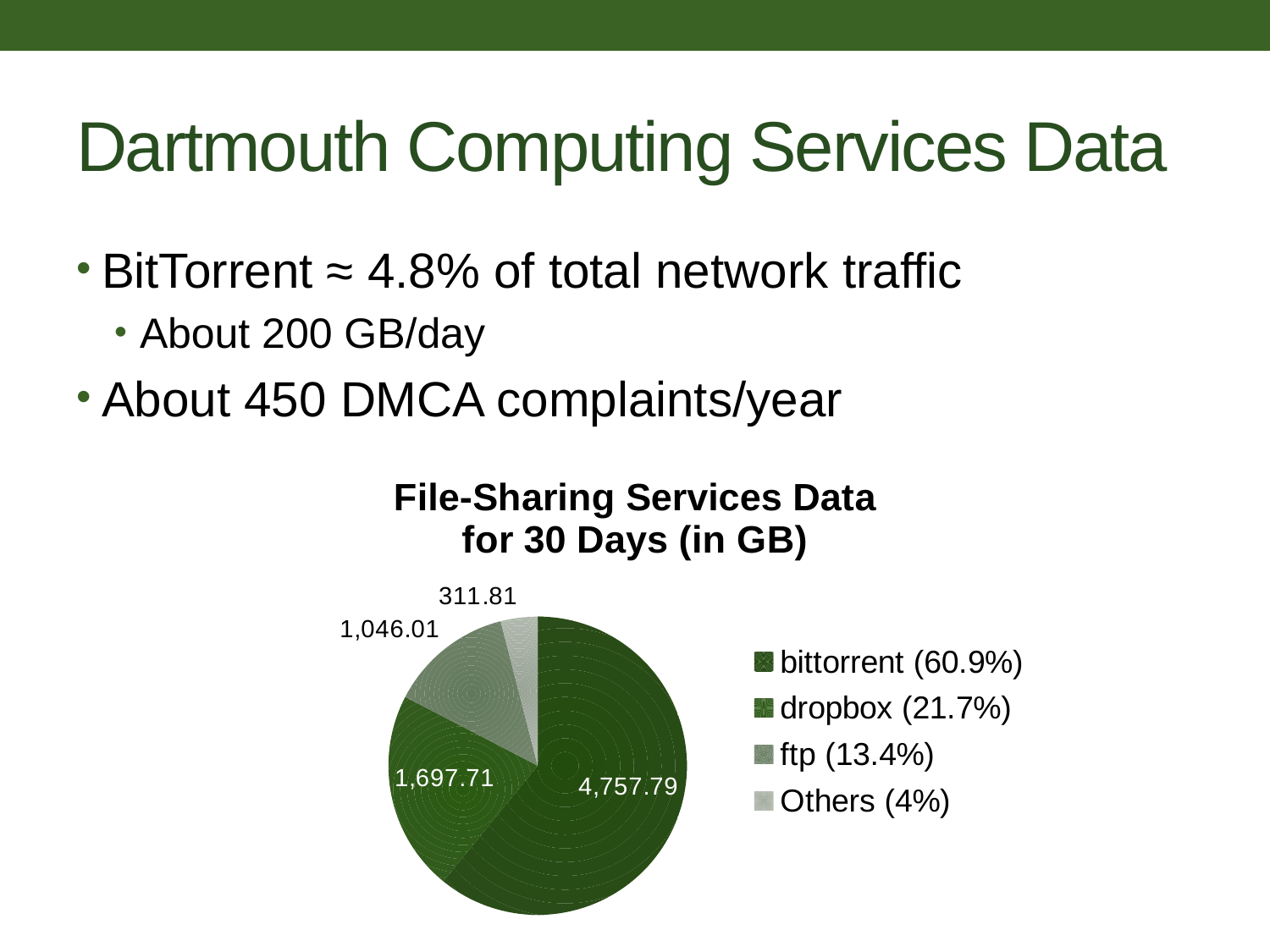

# Dartmouth Computing Services Data
BitTorrent ≈ 4.8% of total network traffic
About 200 GB/day
About 450 DMCA complaints/year

### Chart: File-Sharing Services Data
for 30 Days (in GB)

| Category | Bytes |
|---|---|
| bittorrent (60.9%) | 4757.79016599951 |
| dropbox (21.7%) | 1697.712787582844 |
| ftp (13.4%) | 1046.005136376485 |
| Others (4%) | 311.8123701 |